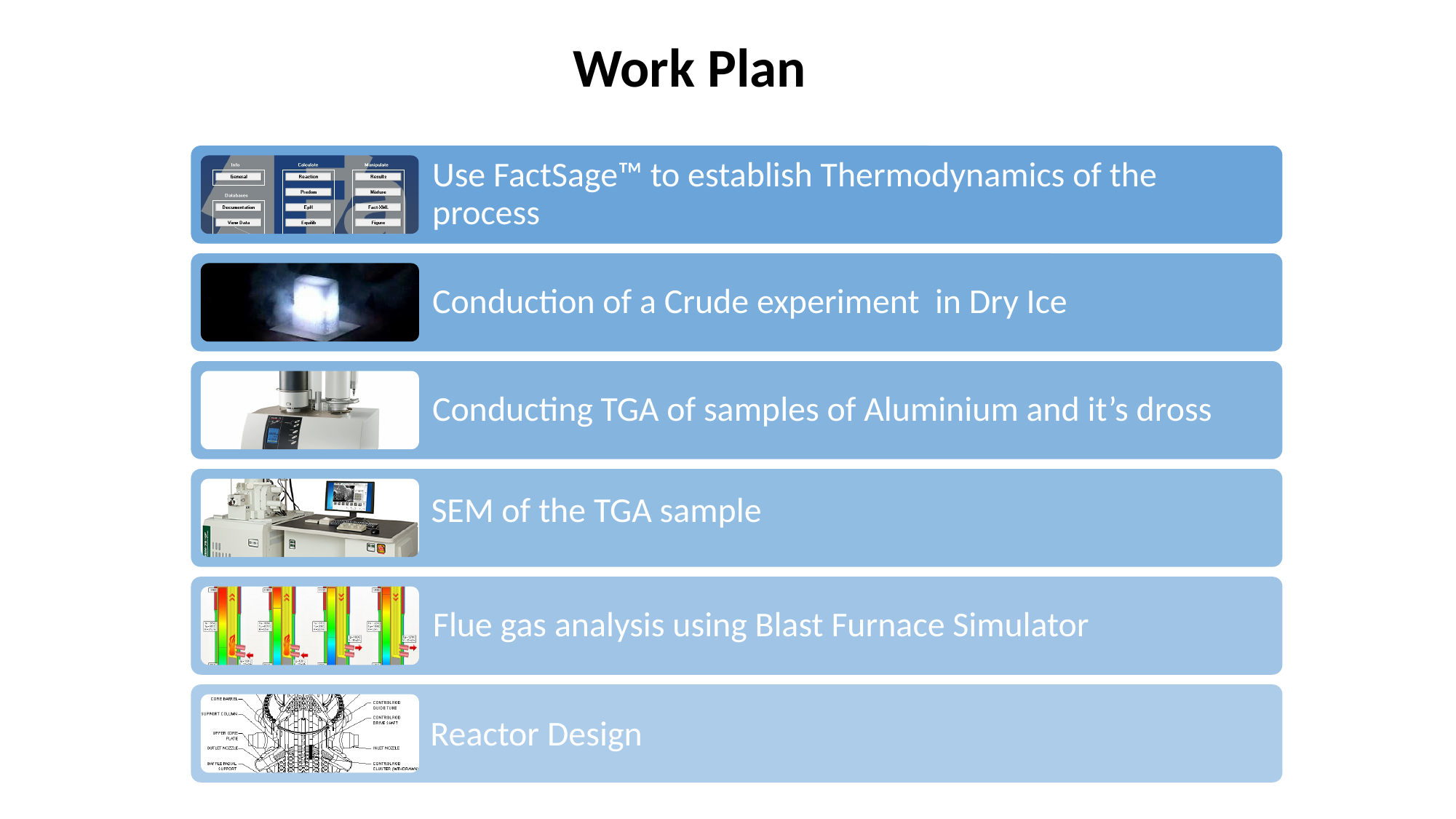

Work Plan
Use FactSage™ to establish Thermodynamics of the process
Conduction of a Crude experiment  in Dry Ice
Conducting TGA of samples of Aluminium and it’s dross

SEM of the TGA sample

Flue gas analysis using Blast Furnace Simulator

Reactor Design